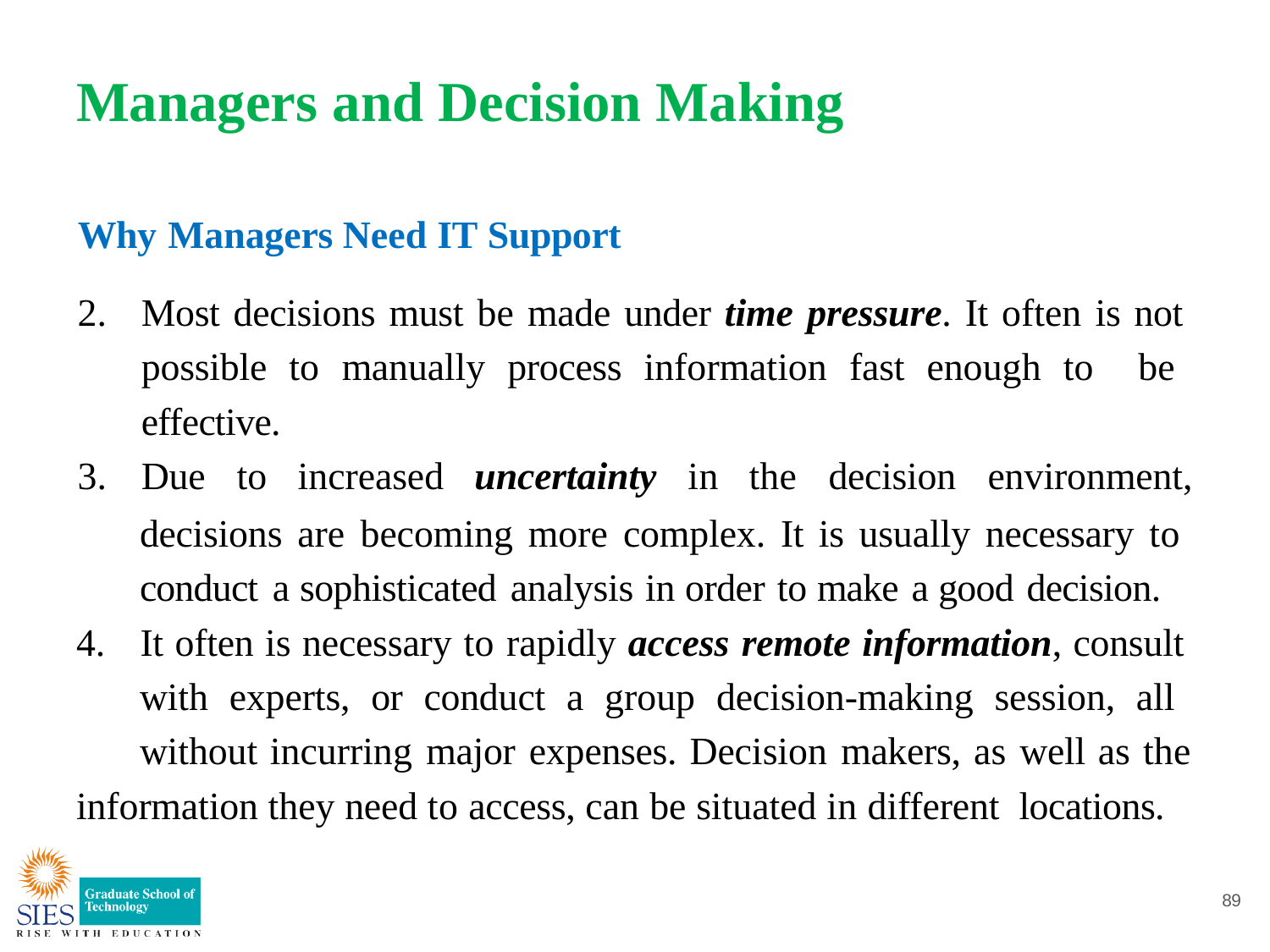

# Managers and Decision Making
Why Managers Need IT Support

Most decisions must be made under time pressure. It often is not  possible to manually process information fast enough to  be  effective.
Due to   increased   uncertainty in   the   decision environment,
decisions are becoming more complex. It is usually necessary to  conduct a sophisticated analysis in order to make a good decision.
4.   It often is necessary to rapidly access remote information, consult  with experts, or conduct a group decision-making session, all  without incurring major expenses. Decision makers, as well as the
information they need to access, can be situated in different  locations.
89